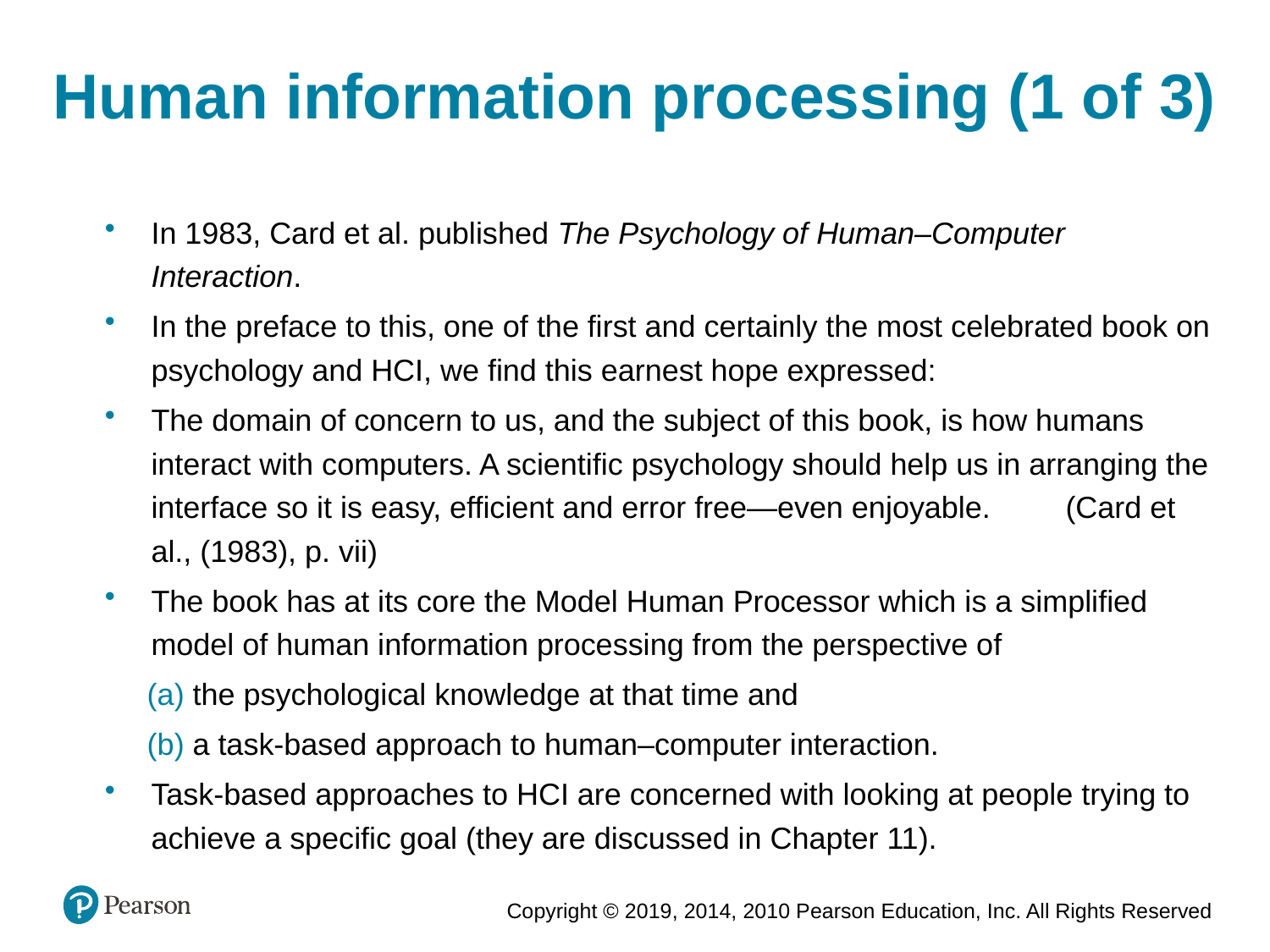

Human information processing (1 of 3)
In 1983, Card et al. published The Psychology of Human–Computer Interaction.
In the preface to this, one of the first and certainly the most celebrated book on psychology and HCI, we find this earnest hope expressed:
The domain of concern to us, and the subject of this book, is how humans interact with computers. A scientific psychology should help us in arranging the interface so it is easy, efficient and error free—even enjoyable.	(Card et al., (1983), p. vii)
The book has at its core the Model Human Processor which is a simplified model of human information processing from the perspective of
     (a) the psychological knowledge at that time and
     (b) a task-based approach to human–computer interaction.
Task-based approaches to HCI are concerned with looking at people trying to achieve a specific goal (they are discussed in Chapter 11).